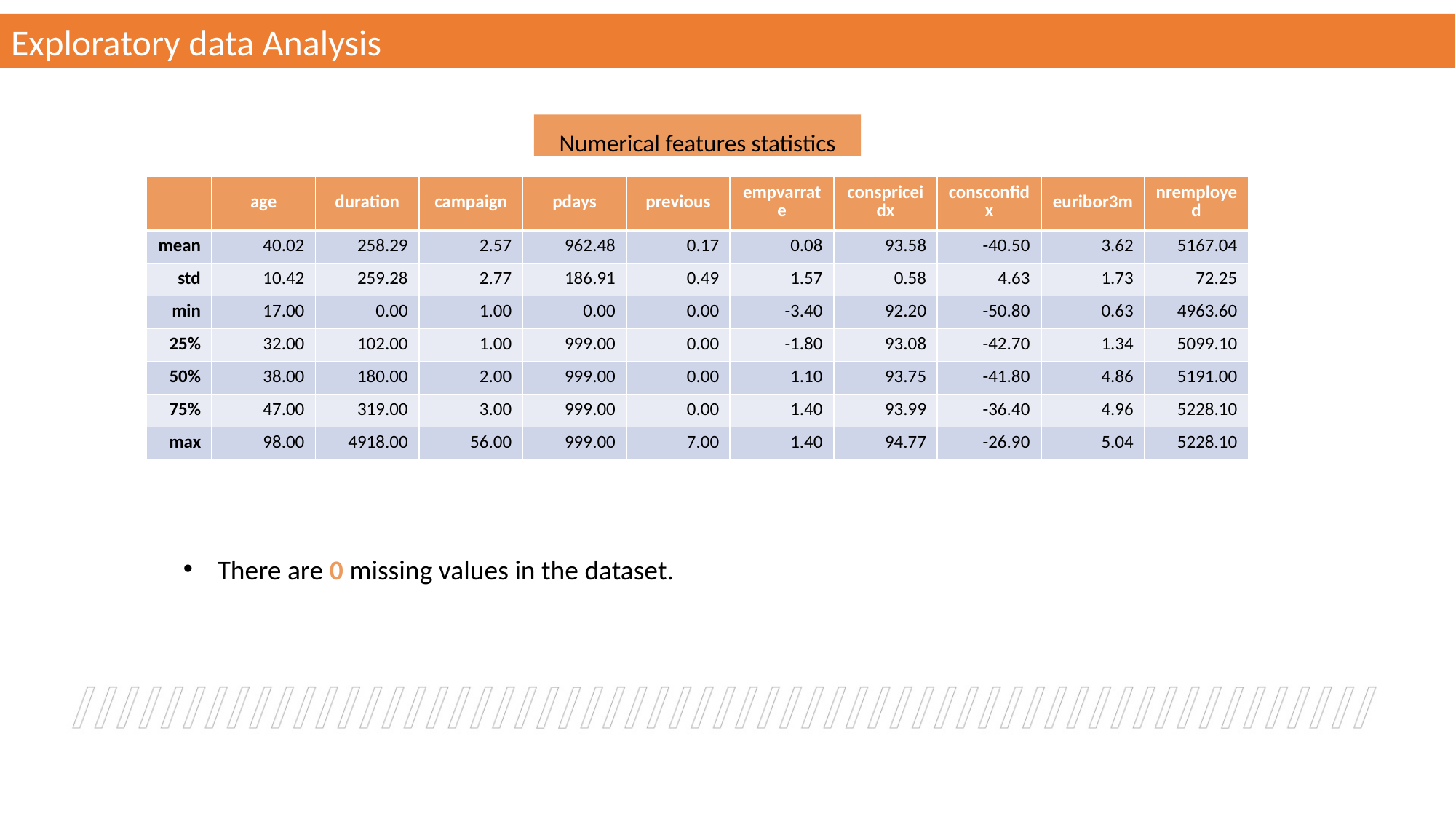

Exploratory data Analysis
Numerical features statistics

|  | age | duration | campaign | pdays | previous | empvarrate | conspriceidx | consconfidx | euribor3m | nremployed |
| --- | --- | --- | --- | --- | --- | --- | --- | --- | --- | --- |
| mean | 40.02 | 258.29 | 2.57 | 962.48 | 0.17 | 0.08 | 93.58 | -40.50 | 3.62 | 5167.04 |
| std | 10.42 | 259.28 | 2.77 | 186.91 | 0.49 | 1.57 | 0.58 | 4.63 | 1.73 | 72.25 |
| min | 17.00 | 0.00 | 1.00 | 0.00 | 0.00 | -3.40 | 92.20 | -50.80 | 0.63 | 4963.60 |
| 25% | 32.00 | 102.00 | 1.00 | 999.00 | 0.00 | -1.80 | 93.08 | -42.70 | 1.34 | 5099.10 |
| 50% | 38.00 | 180.00 | 2.00 | 999.00 | 0.00 | 1.10 | 93.75 | -41.80 | 4.86 | 5191.00 |
| 75% | 47.00 | 319.00 | 3.00 | 999.00 | 0.00 | 1.40 | 93.99 | -36.40 | 4.96 | 5228.10 |
| max | 98.00 | 4918.00 | 56.00 | 999.00 | 7.00 | 1.40 | 94.77 | -26.90 | 5.04 | 5228.10 |
There are 0 missing values in the dataset.